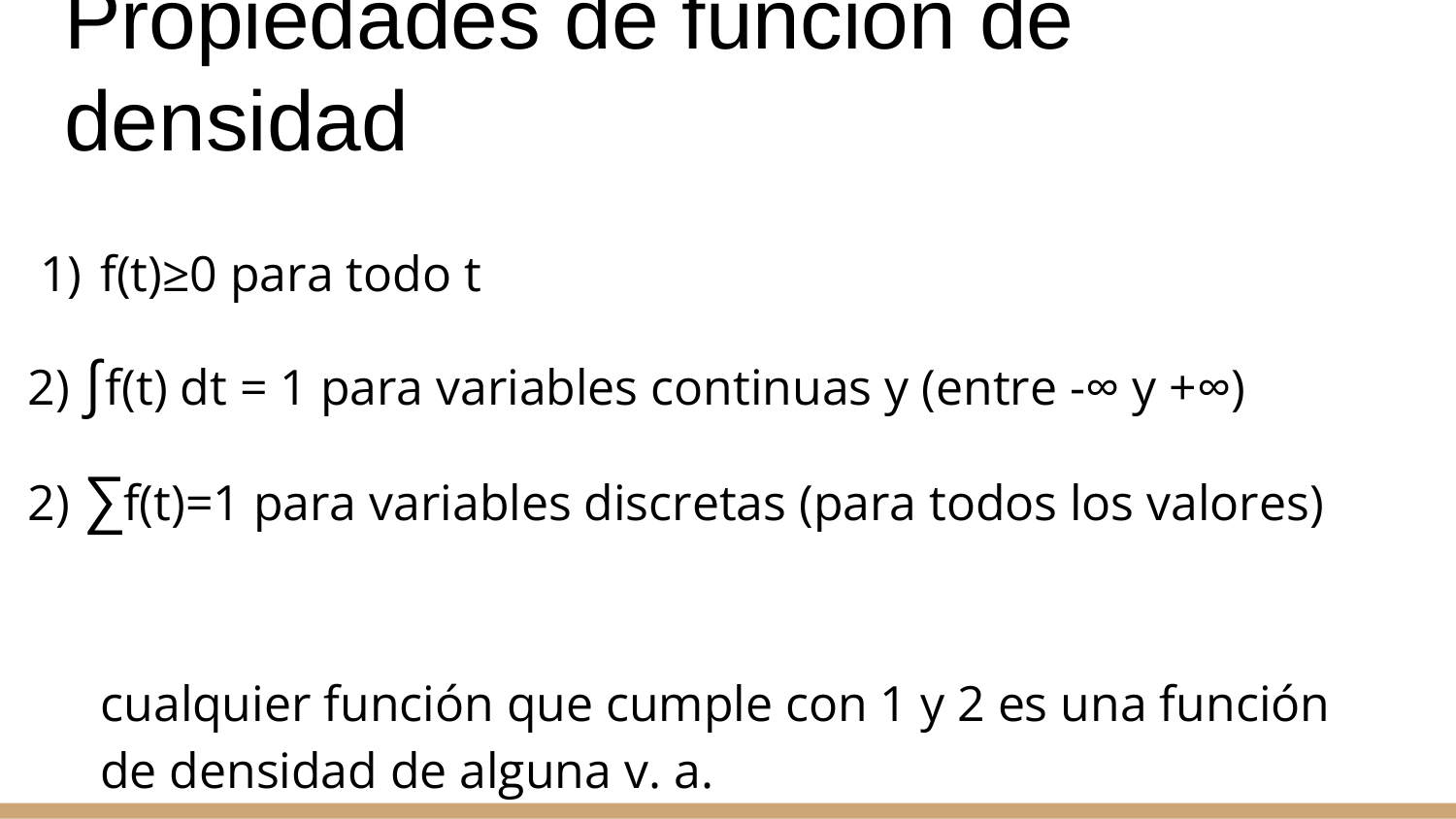

# Propiedades de función de densidad
f(t)≥0 para todo t
2) ∫f(t) dt = 1 para variables continuas y (entre -∞ y +∞)
2) ∑f(t)=1 para variables discretas (para todos los valores)

cualquier función que cumple con 1 y 2 es una función de densidad de alguna v. a.